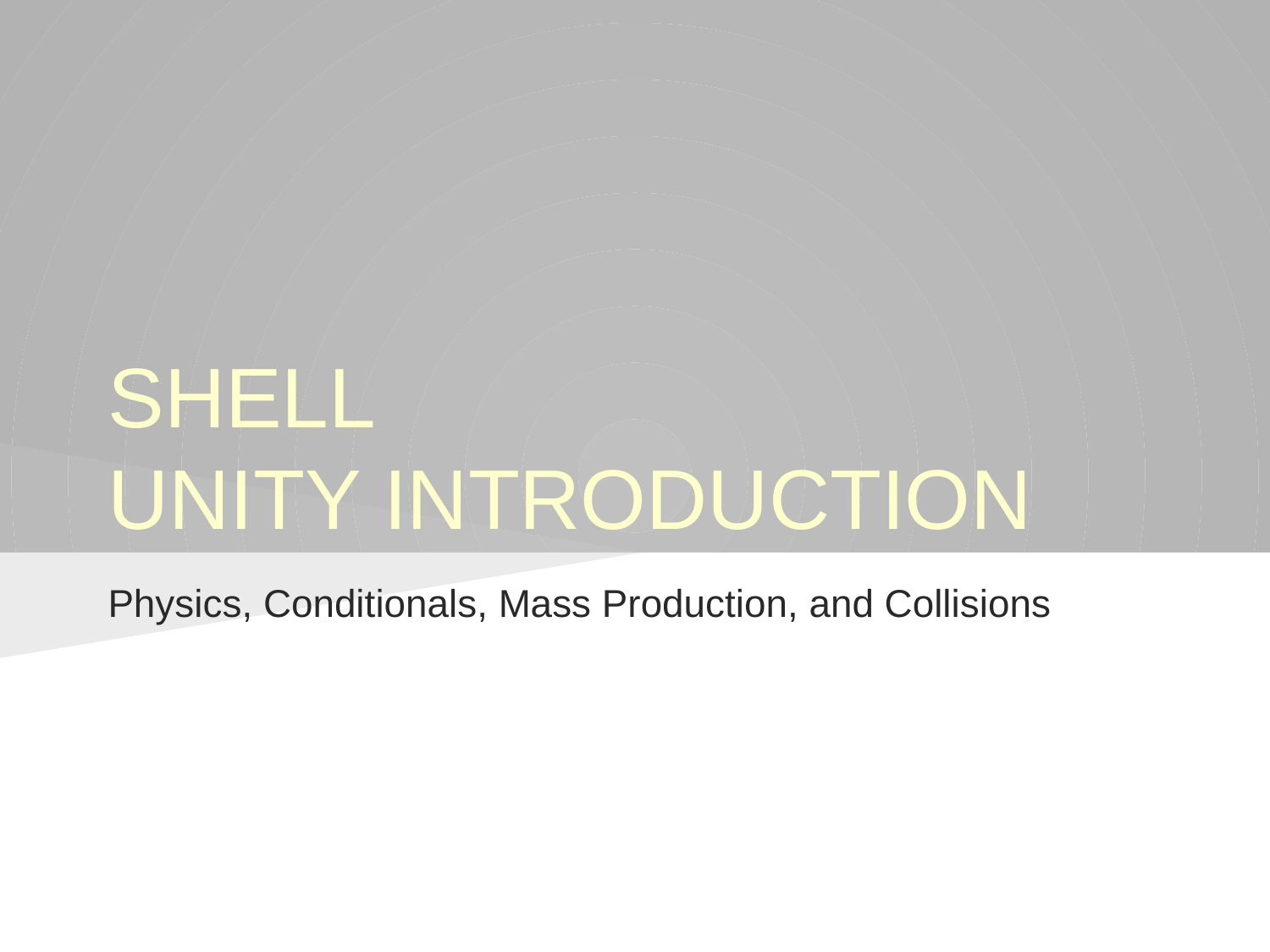

# SHELL UNITY INTRODUCTION
Physics, Conditionals, Mass Production, and Collisions